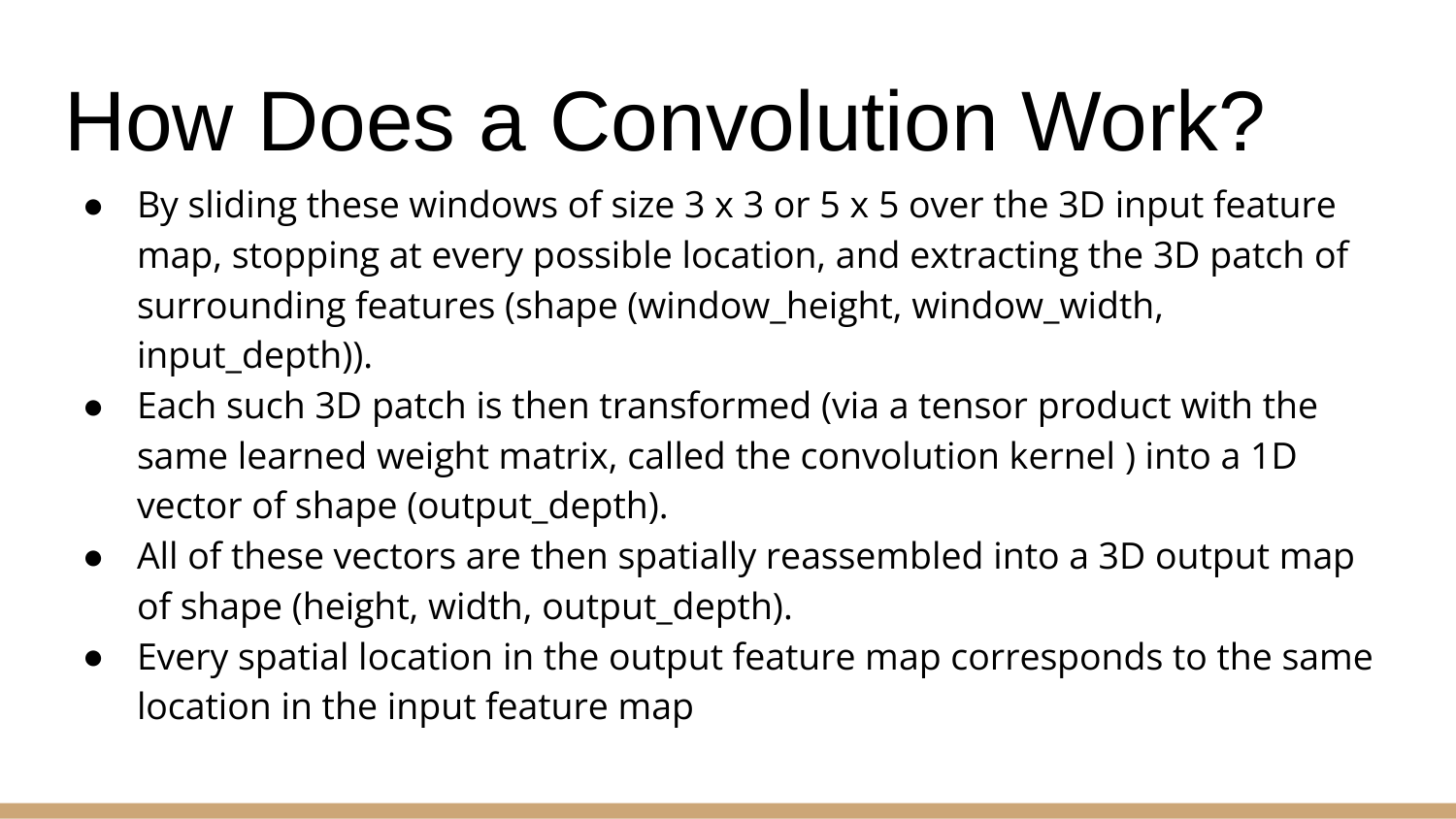

# How Does a Convolution Work?
By sliding these windows of size 3 x 3 or 5 x 5 over the 3D input feature map, stopping at every possible location, and extracting the 3D patch of surrounding features (shape (window_height, window_width, input_depth)).
Each such 3D patch is then transformed (via a tensor product with the same learned weight matrix, called the convolution kernel ) into a 1D vector of shape (output_depth).
All of these vectors are then spatially reassembled into a 3D output map of shape (height, width, output_depth).
Every spatial location in the output feature map corresponds to the same location in the input feature map